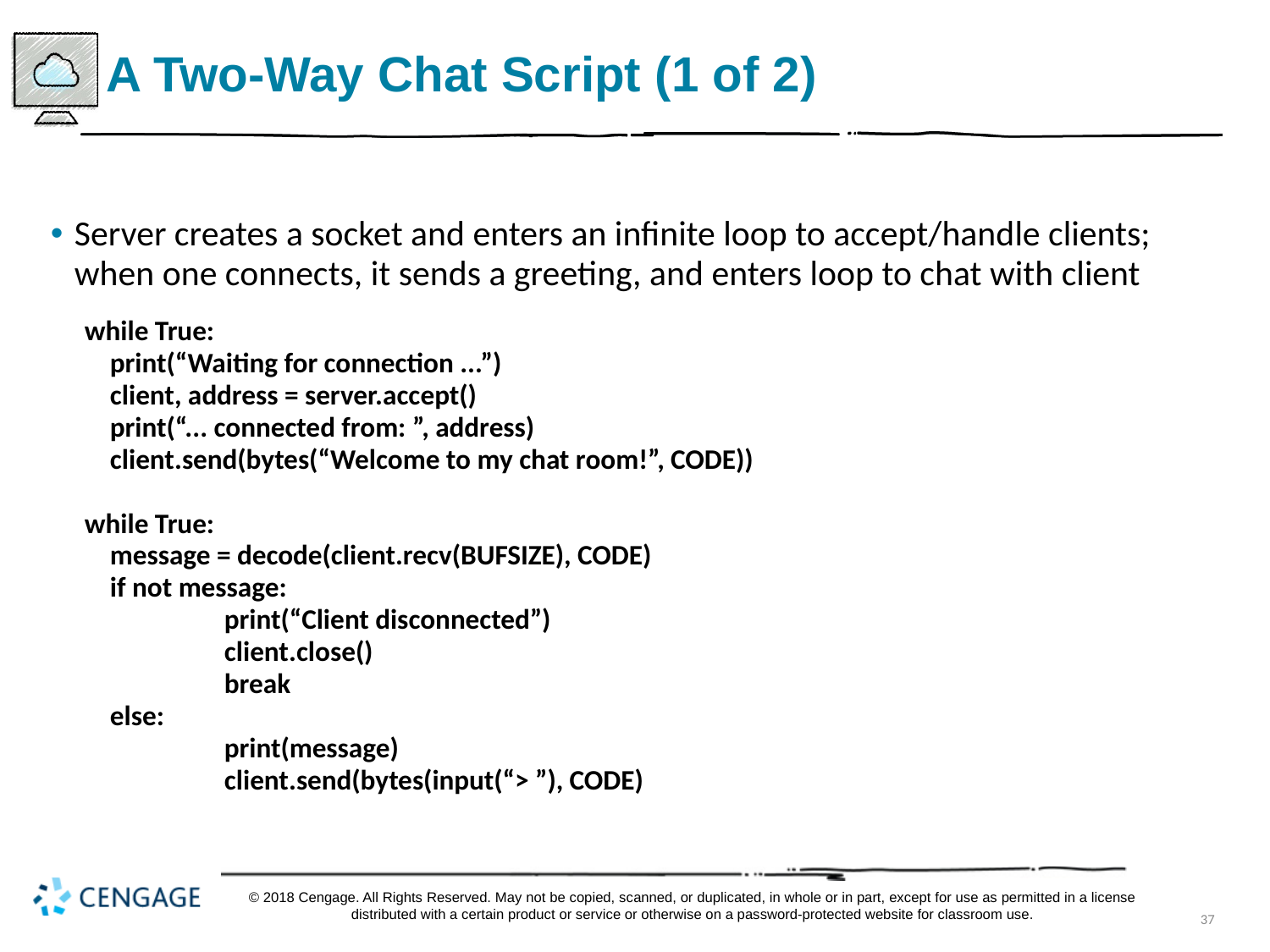

# A Two-Way Chat Script (1 of 2)
Server creates a socket and enters an infinite loop to accept/handle clients; when one connects, it sends a greeting, and enters loop to chat with client
while True:
    print(“Waiting for connection ...”)
    client, address = server.accept()
    print(“... connected from: ”, address)
    client.send(bytes(“Welcome to my chat room!”, CODE))

while True:
    message = decode(client.recv(BUFSIZE), CODE)
    if not message:
	  print(“Client disconnected”)
	  client.close()
	  break
    else:
	  print(message)
	  client.send(bytes(input(“> ”), CODE)
© 2018 Cengage. All Rights Reserved. May not be copied, scanned, or duplicated, in whole or in part, except for use as permitted in a license distributed with a certain product or service or otherwise on a password-protected website for classroom use.